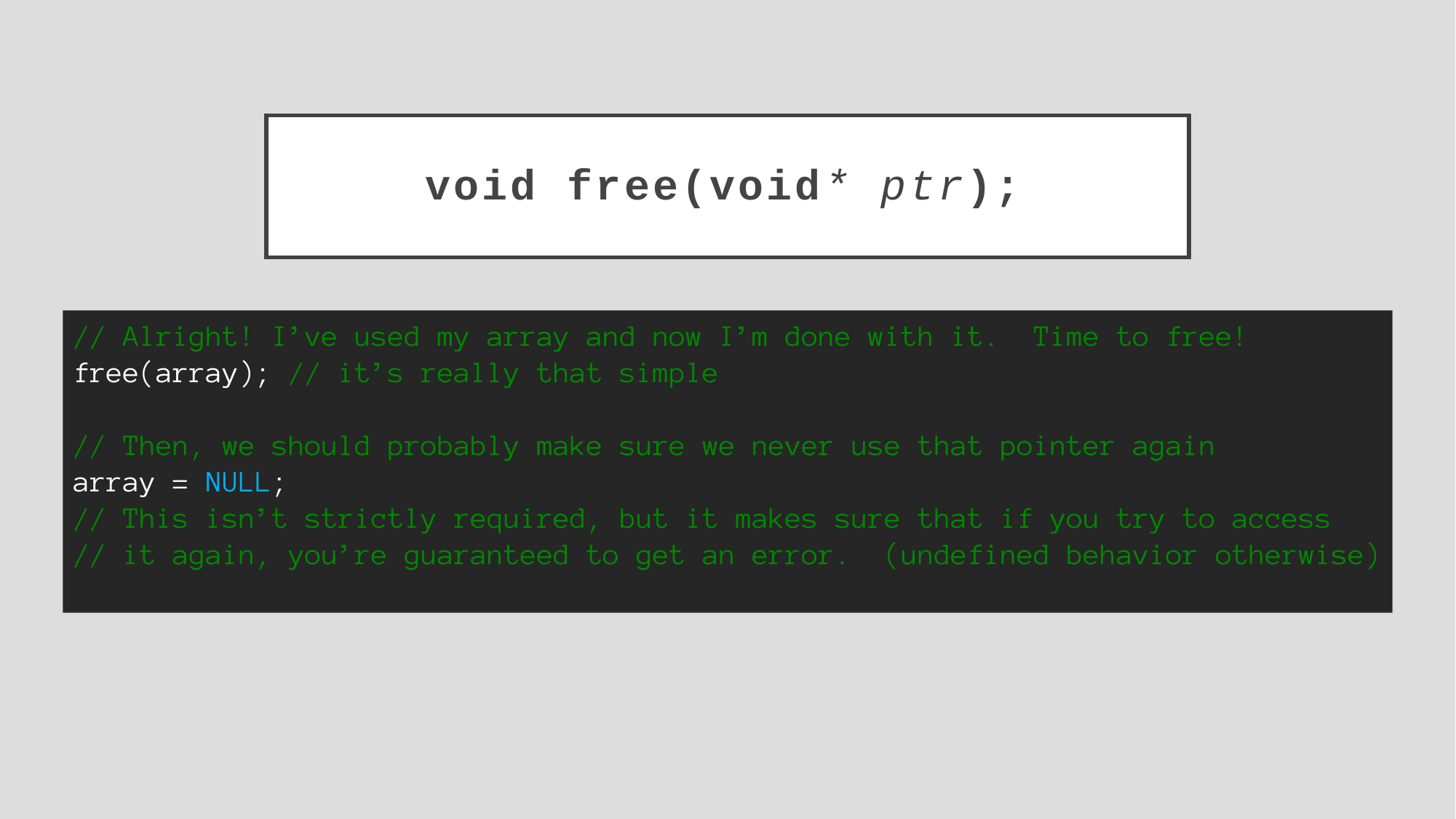

# void free(void* ptr);
// Alright! I’ve used my array and now I’m done with it.  Time to free!
free(array); // it’s really that simple

// Then, we should probably make sure we never use that pointer again
array = NULL;
// This isn’t strictly required, but it makes sure that if you try to access
// it again, you’re guaranteed to get an error.  (undefined behavior otherwise)